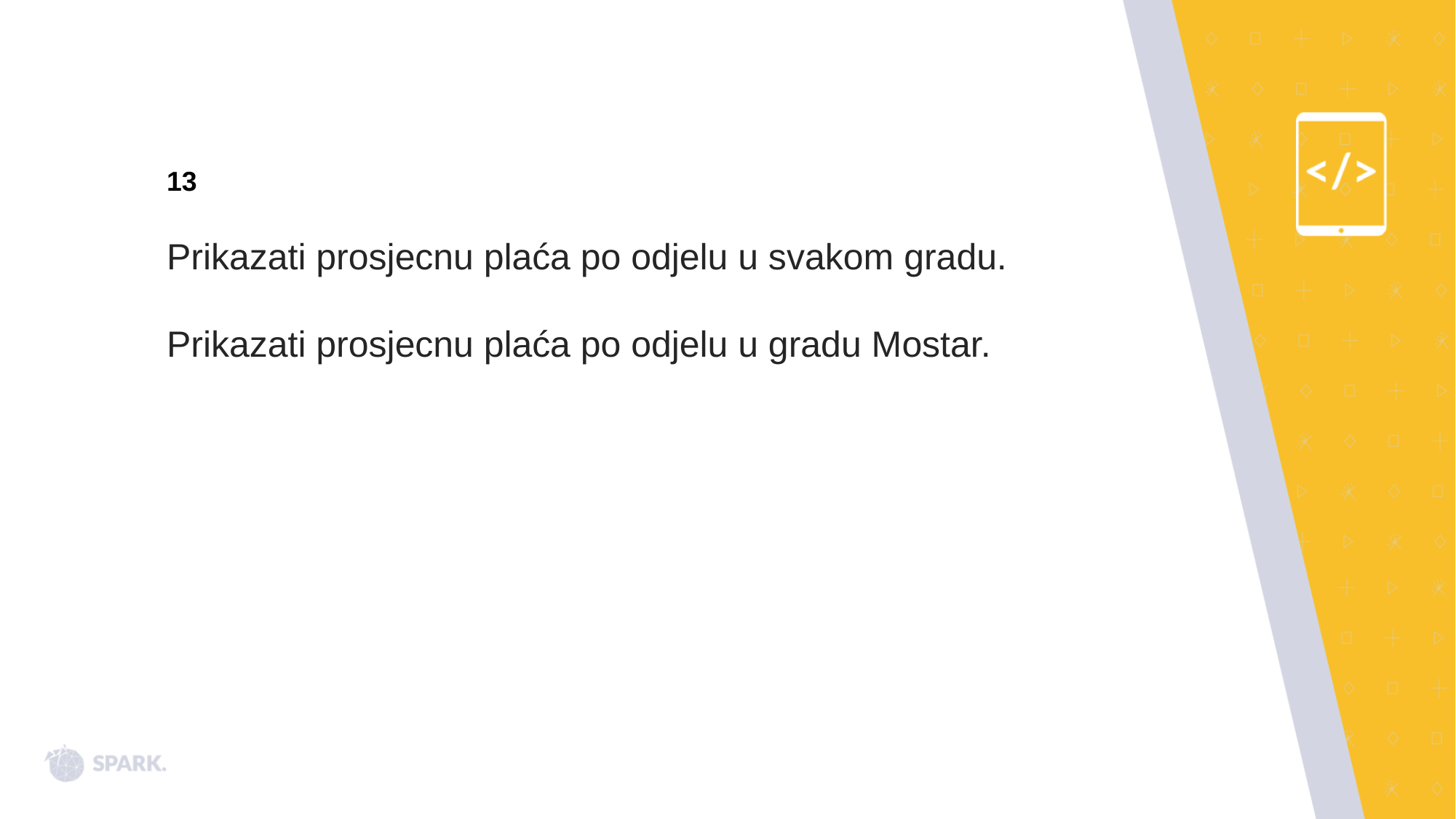

13
Prikazati prosjecnu plaća po odjelu u svakom gradu.

Prikazati prosjecnu plaća po odjelu u gradu Mostar.